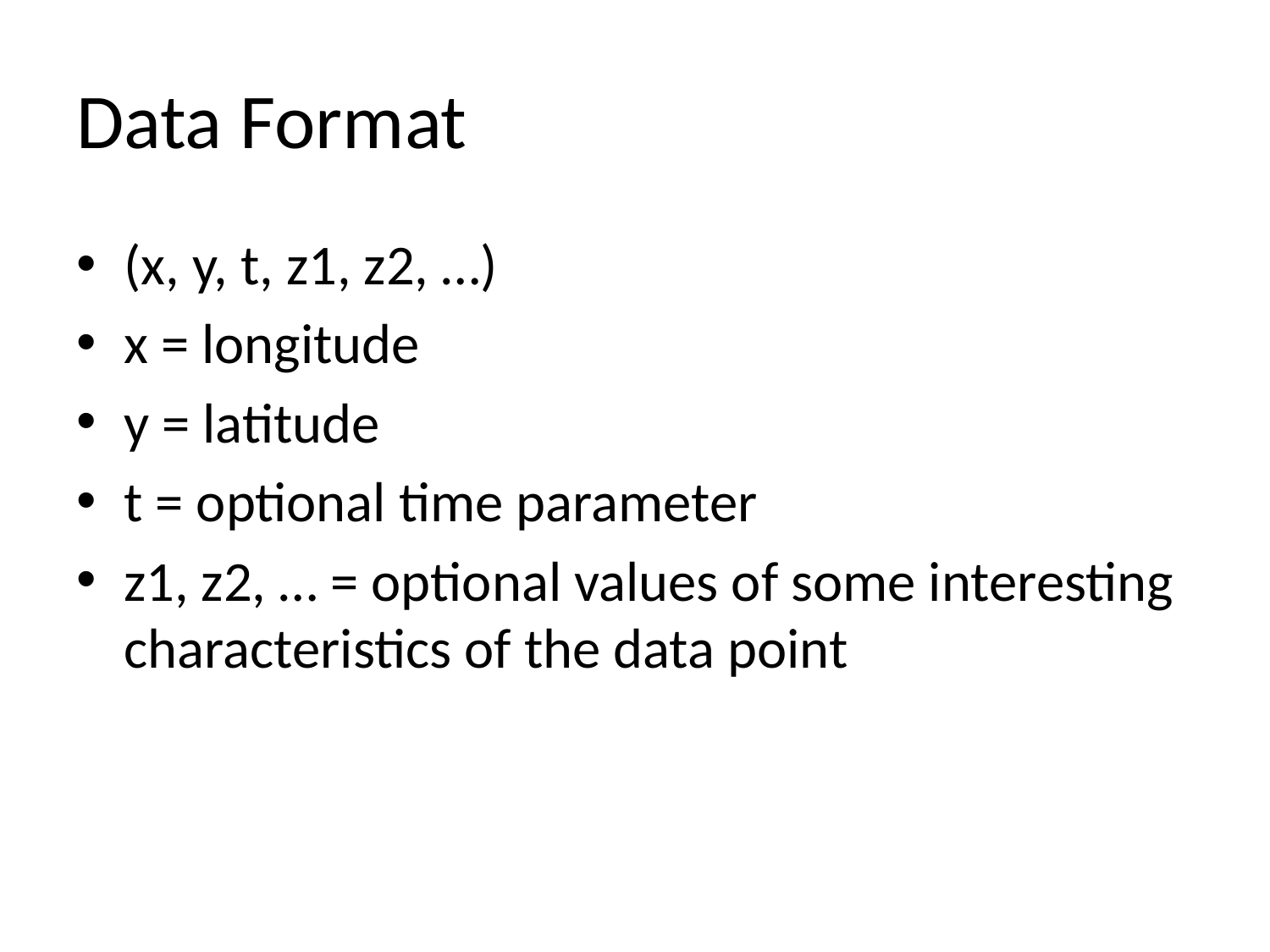

# Data Format
(x, y, t, z1, z2, …)
x = longitude
y = latitude
t = optional time parameter
z1, z2, … = optional values of some interesting characteristics of the data point